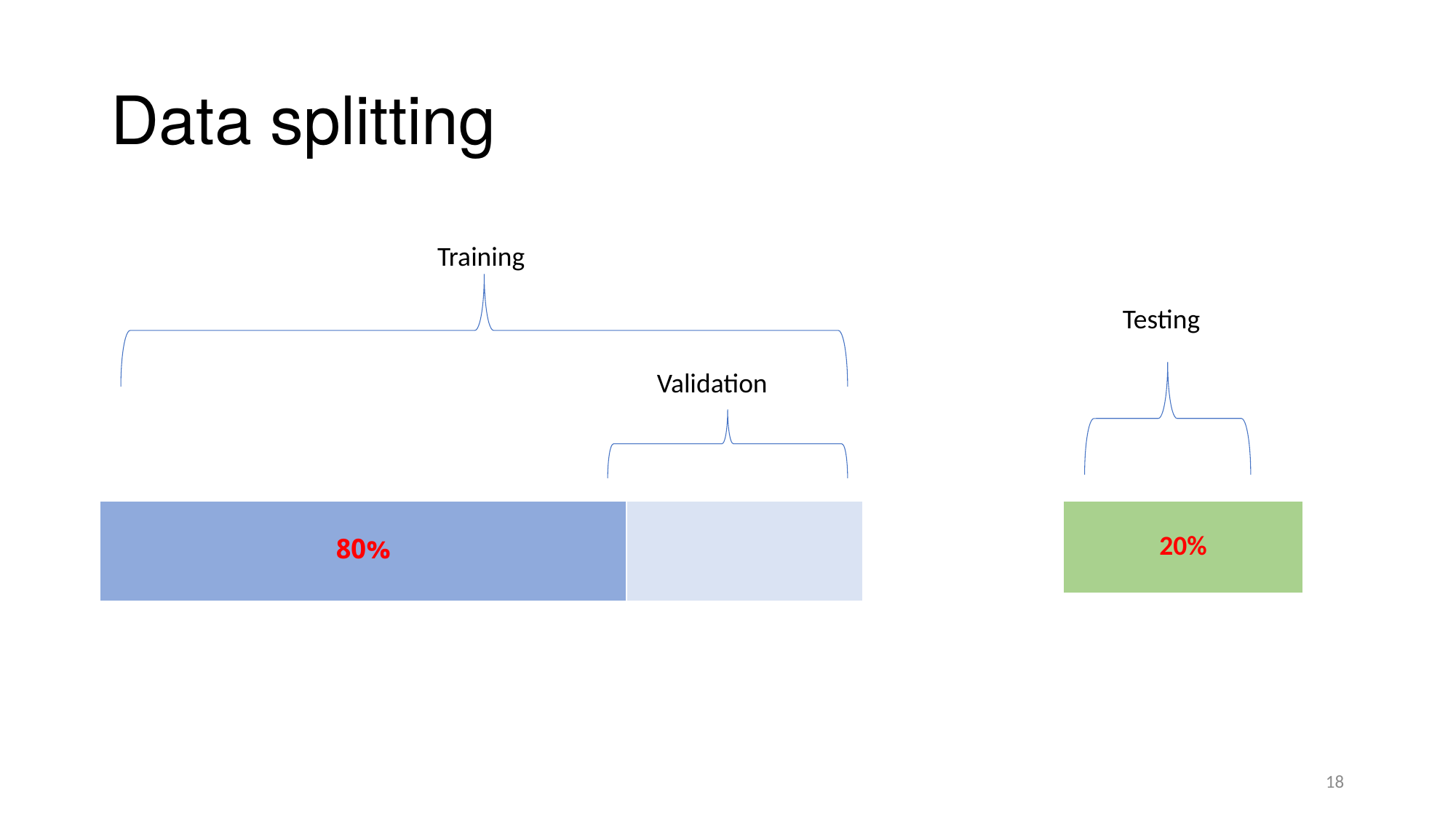

# Data splitting
Training
Testing

Validation
| 80% |  |
| --- | --- |
| 20% |
| --- |

18